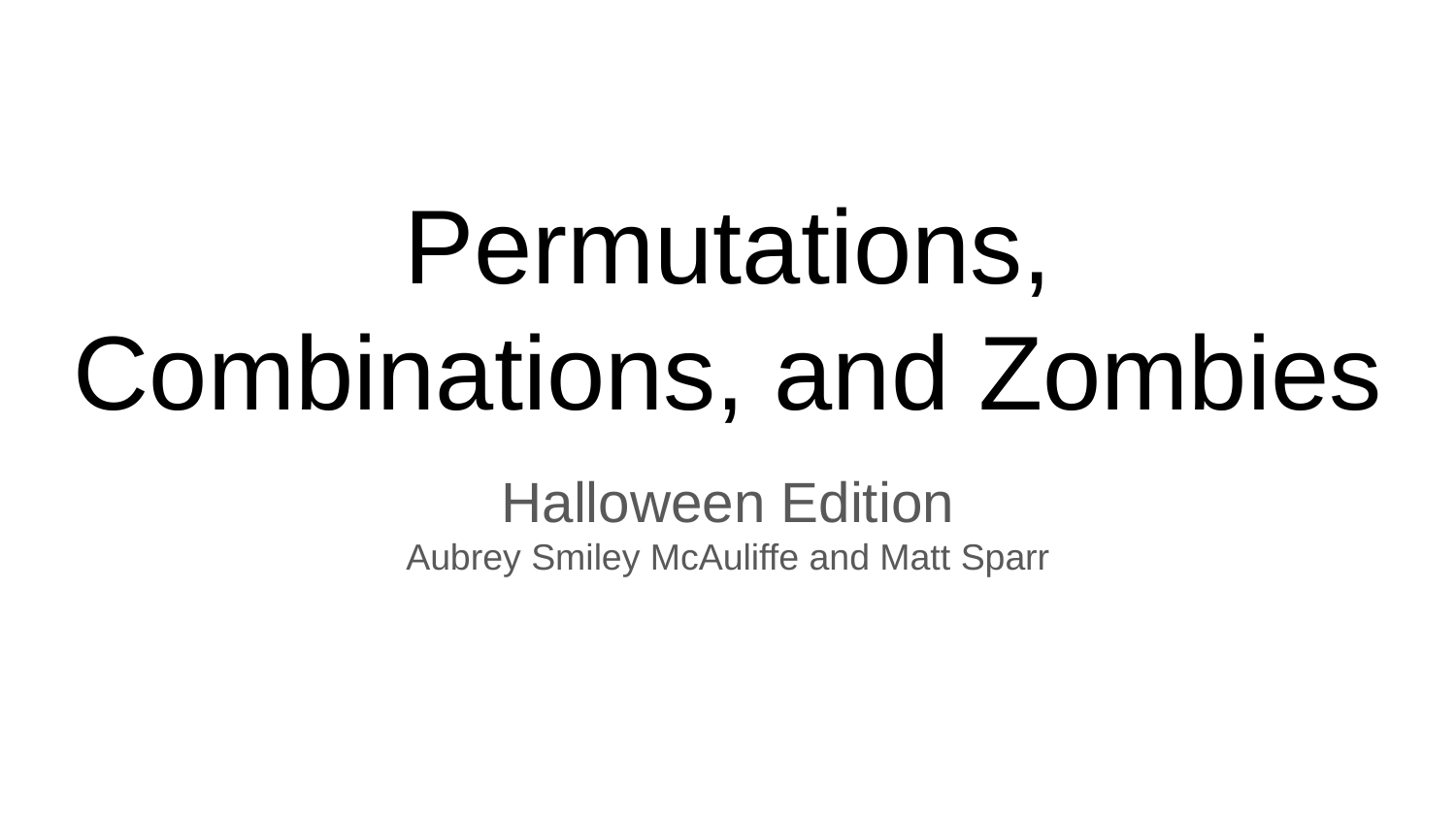

# Permutations, Combinations, and Zombies
Halloween Edition
Aubrey Smiley McAuliffe and Matt Sparr